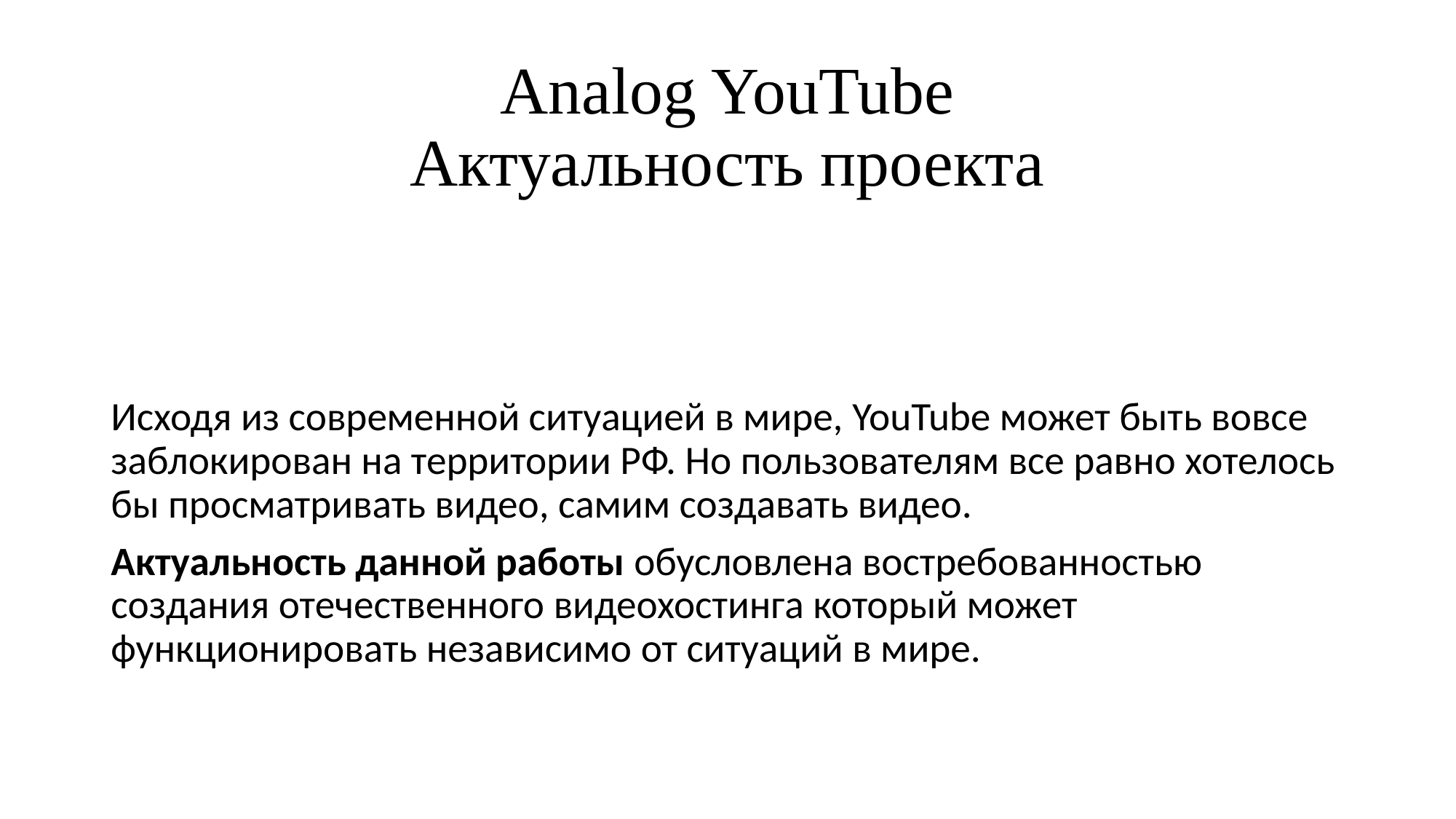

# Analog YouTube Актуальность проекта
Исходя из современной ситуацией в мире, YouTube может быть вовсе заблокирован на территории РФ. Но пользователям все равно хотелось бы просматривать видео, самим создавать видео.
Актуальность данной работы обусловлена востребованностью создания отечественного видеохостинга который может функционировать независимо от ситуаций в мире.